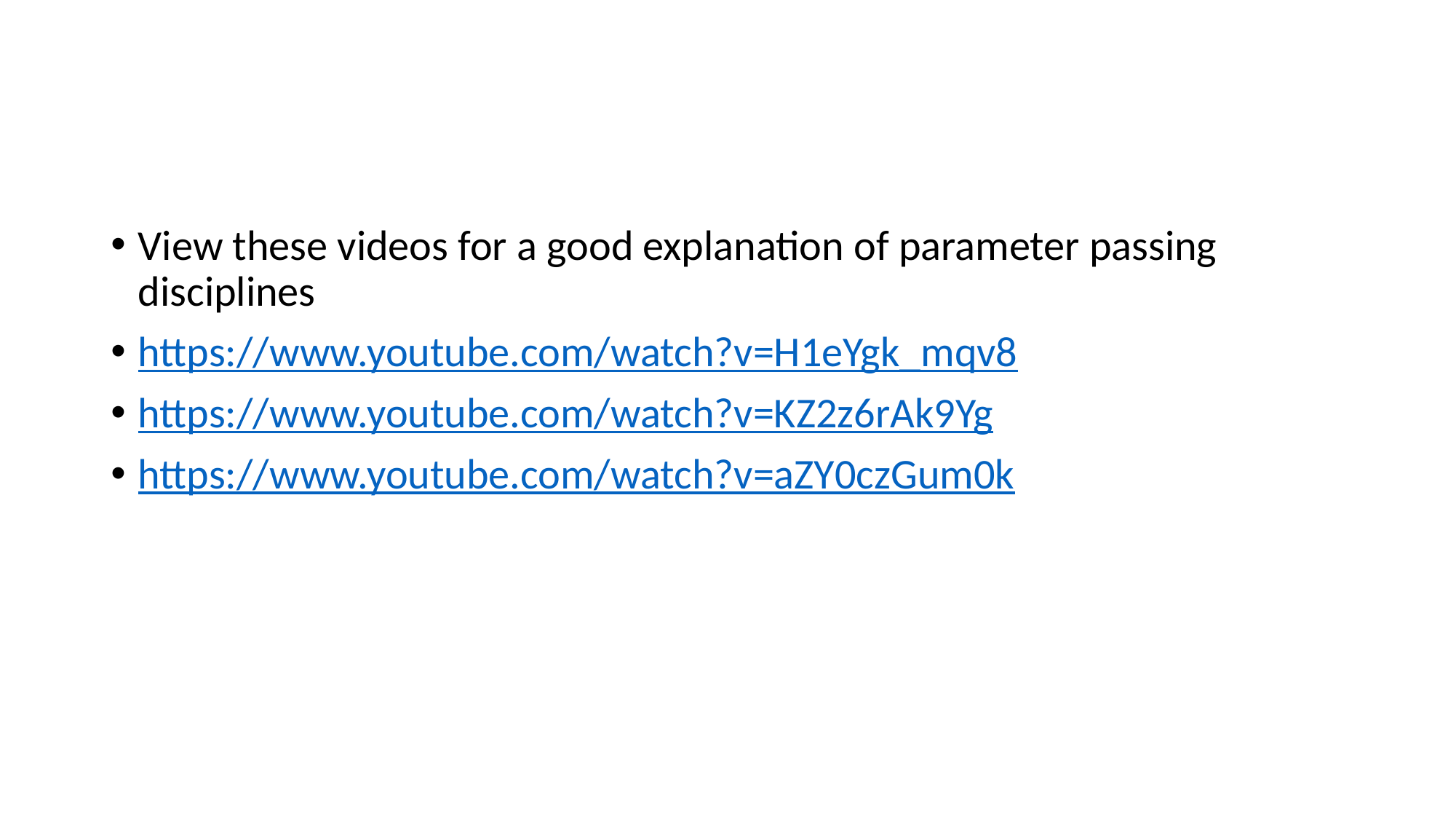

#
View these videos for a good explanation of parameter passing disciplines
https://www.youtube.com/watch?v=H1eYgk_mqv8
https://www.youtube.com/watch?v=KZ2z6rAk9Yg
https://www.youtube.com/watch?v=aZY0czGum0k